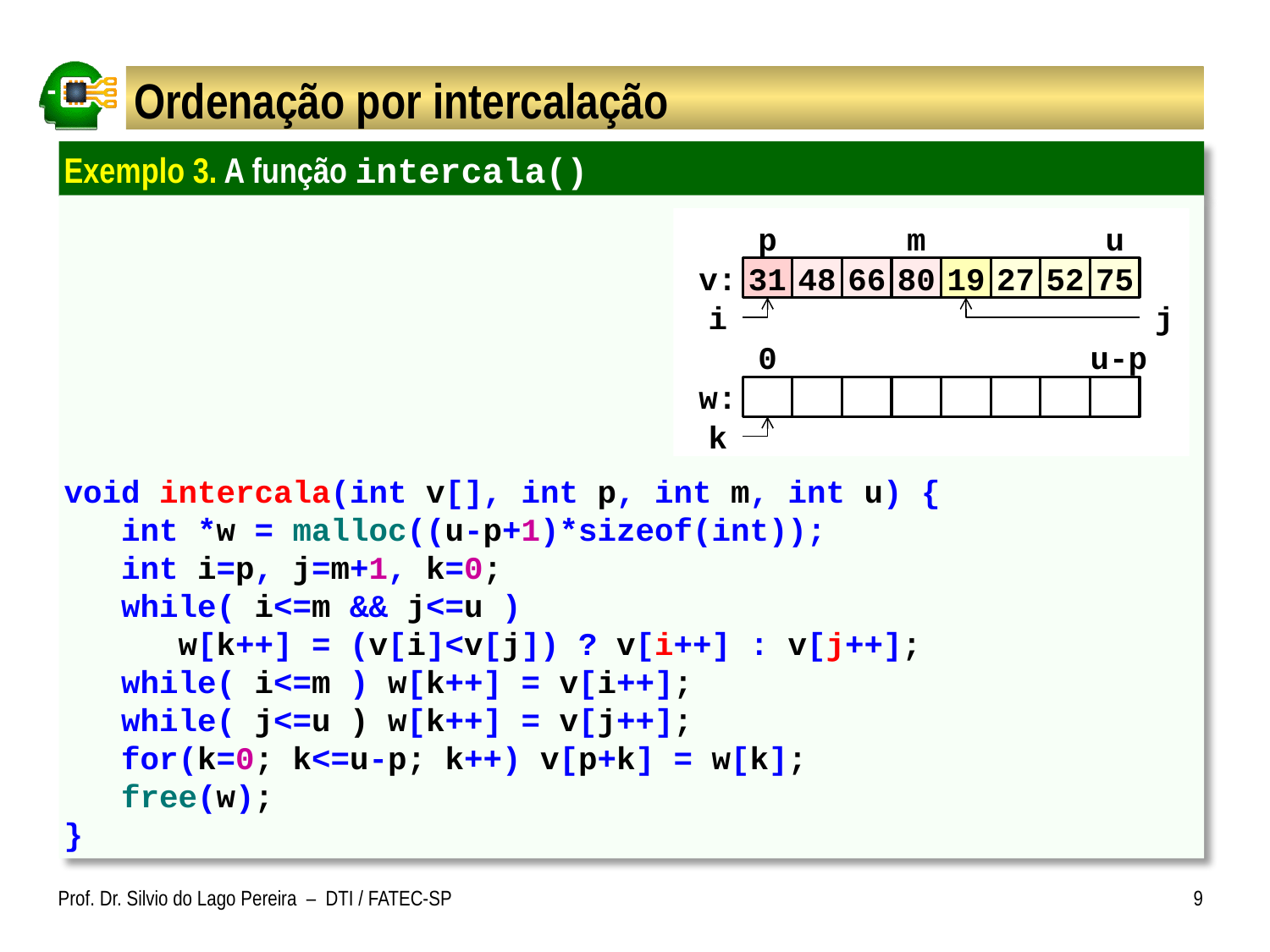

# Ordenação por intercalação
Exemplo 3. A função intercala()

void intercala(int v[], int p, int m, int u) {
   int *w = malloc((u-p+1)*sizeof(int));
   int i=p, j=m+1, k=0;
   while( i<=m && j<=u )
      w[k++] = (v[i]<v[j]) ? v[i++] : v[j++];
   while( i<=m ) w[k++] = v[i++];
   while( j<=u ) w[k++] = v[j++];
   for(k=0; k<=u-p; k++) v[p+k] = w[k];
   free(w);
}

p
m
u
v:
31
48
66
80
19
27
52
75
i
j
0
u-p
w:

k
Prof. Dr. Silvio do Lago Pereira  –  DTI / FATEC-SP
9